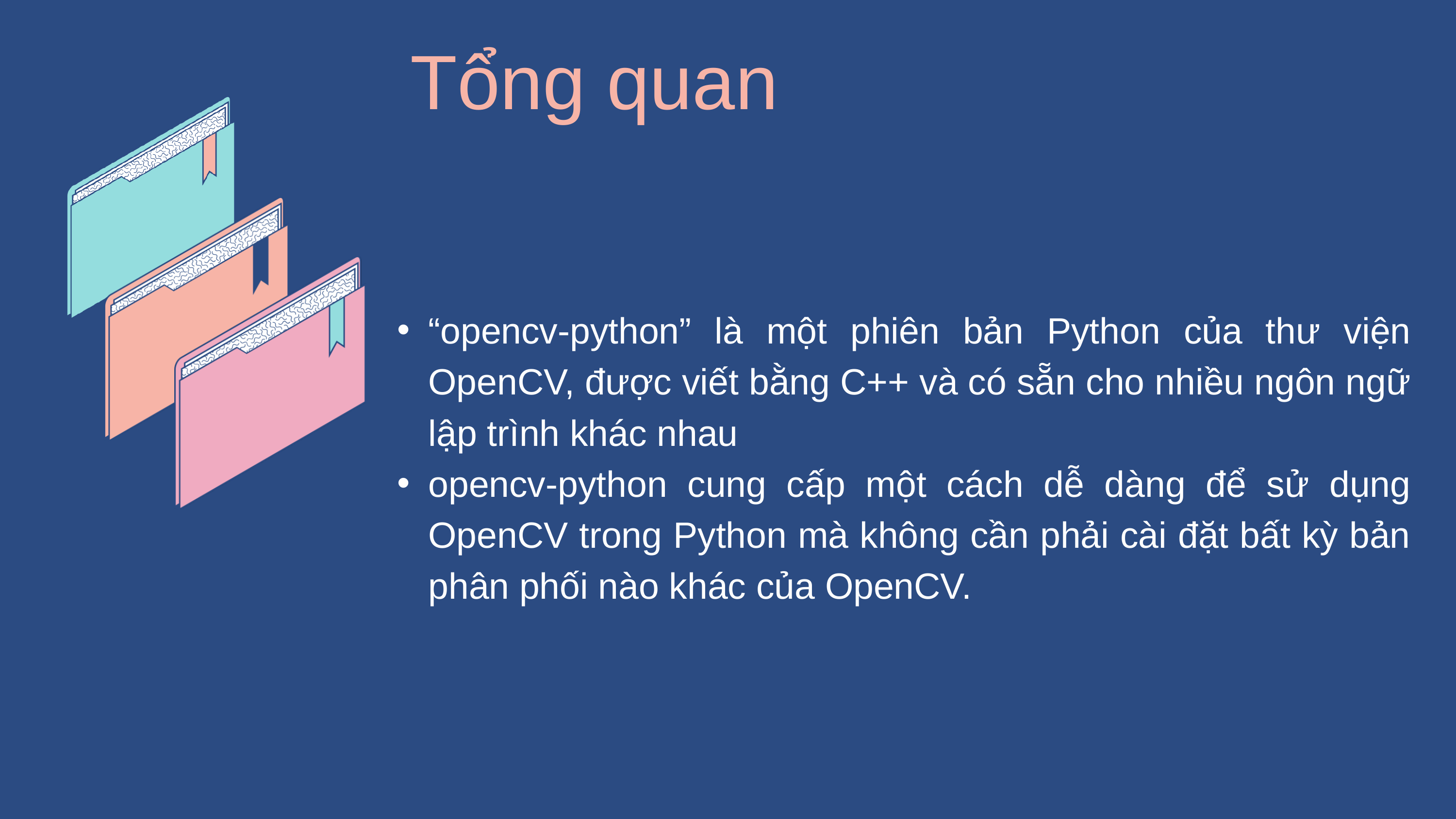

Tổng quan
“opencv-python” là một phiên bản Python của thư viện OpenCV, được viết bằng C++ và có sẵn cho nhiều ngôn ngữ lập trình khác nhau
opencv-python cung cấp một cách dễ dàng để sử dụng OpenCV trong Python mà không cần phải cài đặt bất kỳ bản phân phối nào khác của OpenCV.